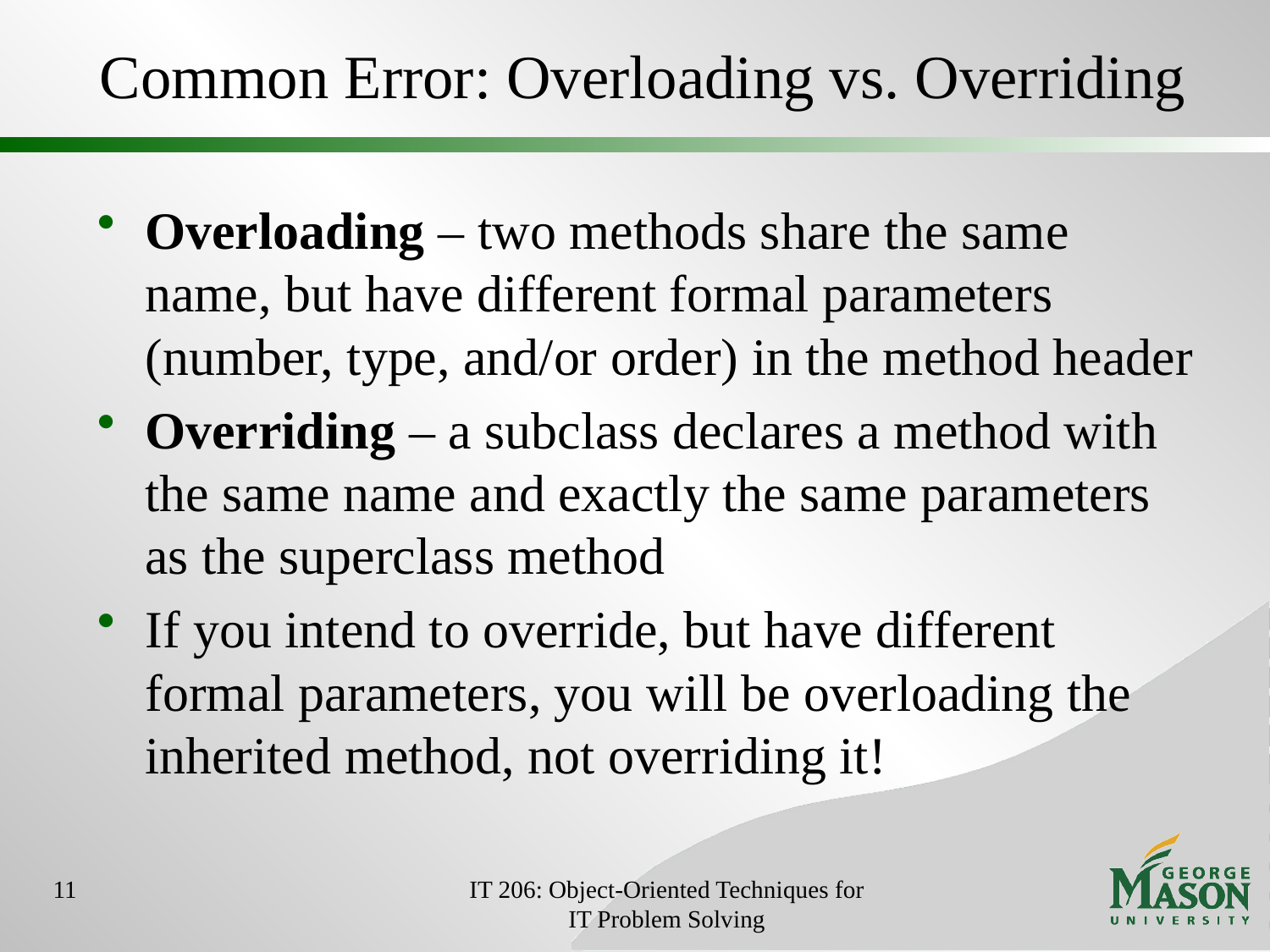

# Common Error: Overloading vs. Overriding
Overloading – two methods share the same name, but have different formal parameters (number, type, and/or order) in the method header
Overriding – a subclass declares a method with the same name and exactly the same parameters as the superclass method
If you intend to override, but have different formal parameters, you will be overloading the inherited method, not overriding it!
11
IT 206: Object-Oriented Techniques for IT Problem Solving